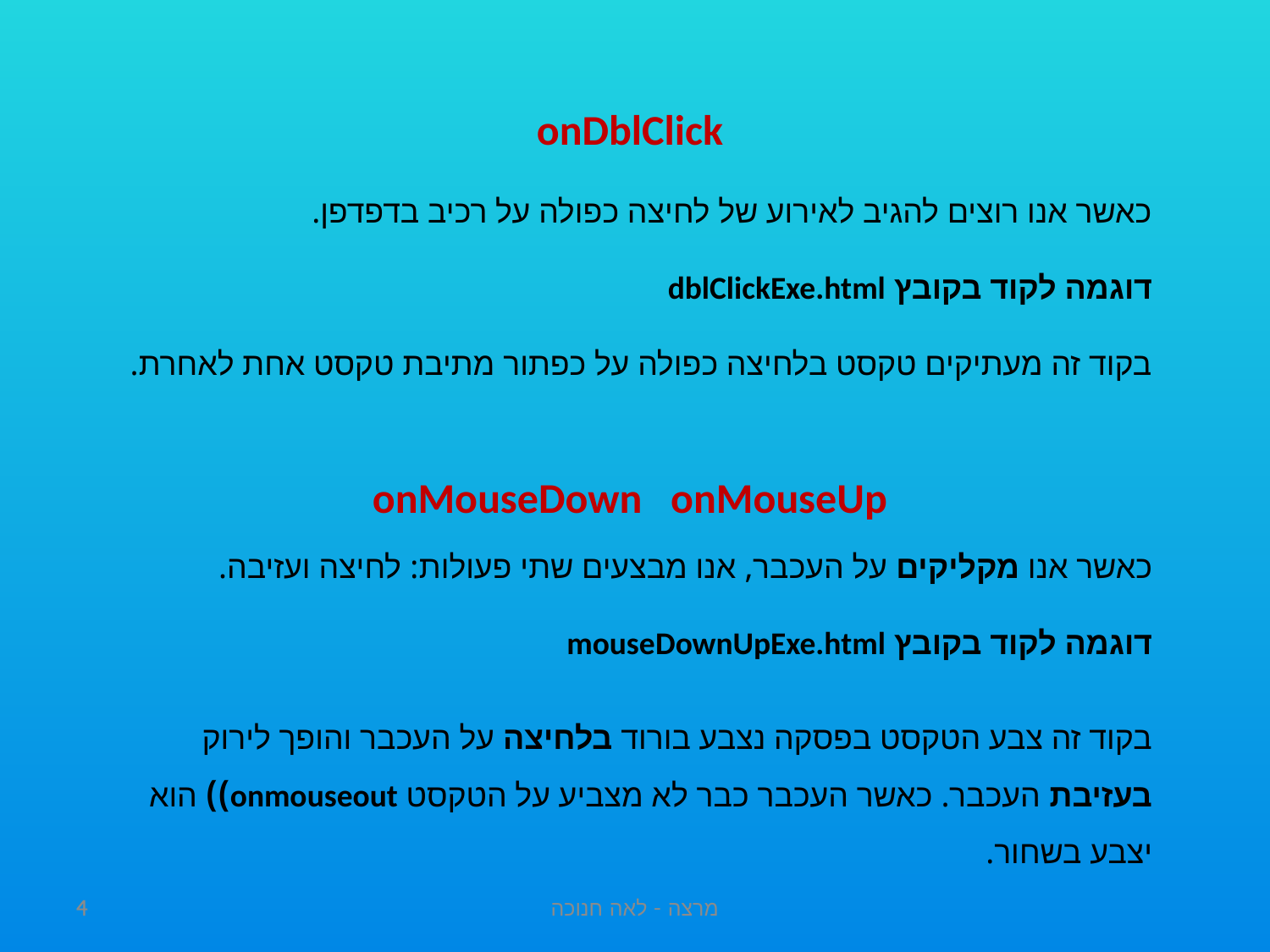

onDblClick

כאשר אנו רוצים להגיב לאירוע של לחיצה כפולה על רכיב בדפדפן.

דוגמה לקוד בקובץ dblClickExe.html

בקוד זה מעתיקים טקסט בלחיצה כפולה על כפתור מתיבת טקסט אחת לאחרת.

onMouseDown   onMouseUp

כאשר אנו מקליקים על העכבר, אנו מבצעים שתי פעולות: לחיצה ועזיבה.

דוגמה לקוד בקובץ mouseDownUpExe.html

בקוד זה צבע הטקסט בפסקה נצבע בורוד בלחיצה על העכבר והופך לירוק בעזיבת העכבר. כאשר העכבר כבר לא מצביע על הטקסט onmouseout)) הוא יצבע בשחור.

4
מרצה - לאה חנוכה